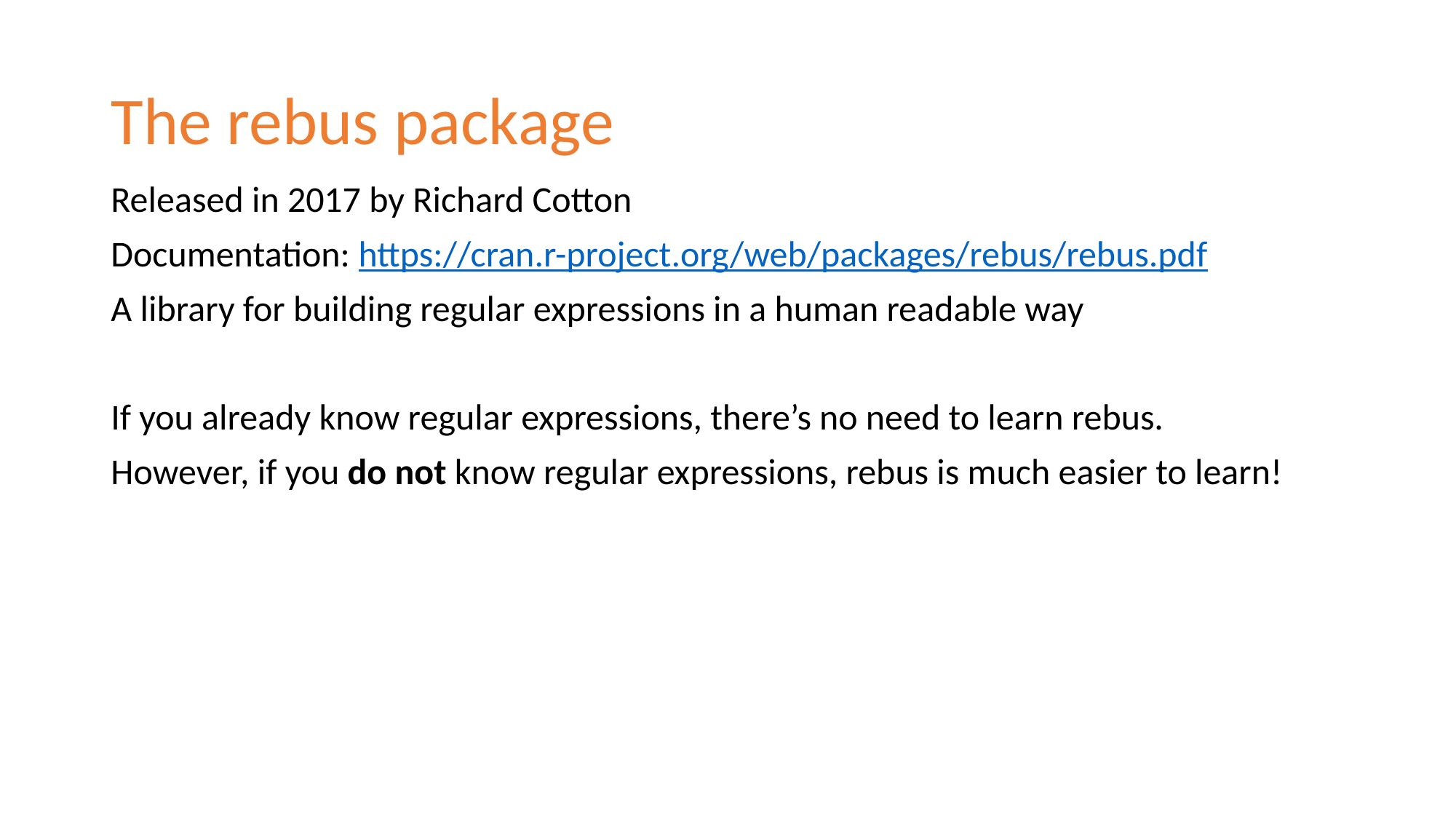

# The rebus package
Released in 2017 by Richard Cotton
Documentation: https://cran.r-project.org/web/packages/rebus/rebus.pdf
A library for building regular expressions in a human readable way

If you already know regular expressions, there’s no need to learn rebus.
However, if you do not know regular expressions, rebus is much easier to learn!